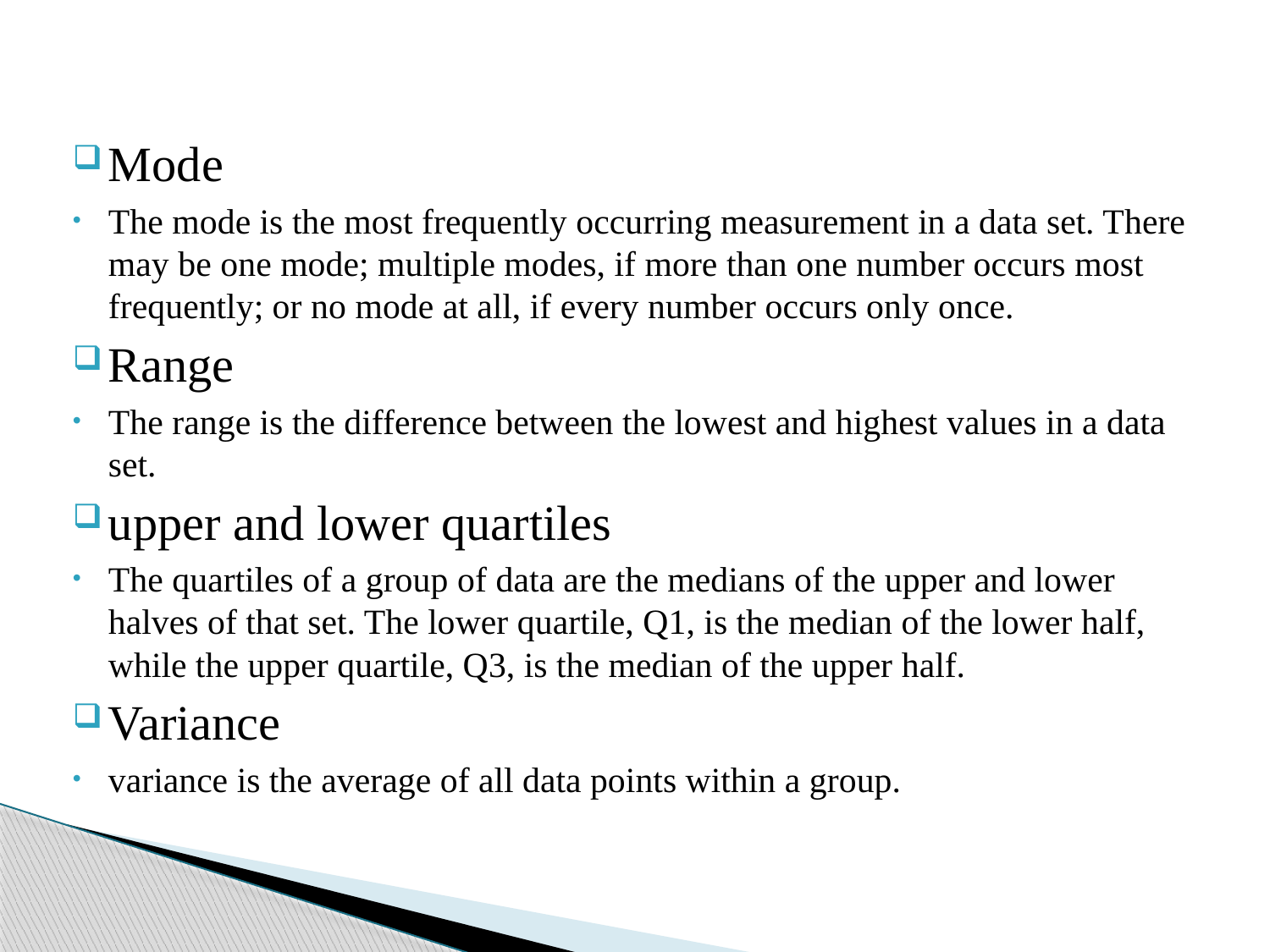

Mode
The mode is the most frequently occurring measurement in a data set. There may be one mode; multiple modes, if more than one number occurs most frequently; or no mode at all, if every number occurs only once.
Range
The range is the difference between the lowest and highest values in a data set.
upper and lower quartiles
The quartiles of a group of data are the medians of the upper and lower halves of that set. The lower quartile, Q1, is the median of the lower half, while the upper quartile, Q3, is the median of the upper half.
Variance
variance is the average of all data points within a group.